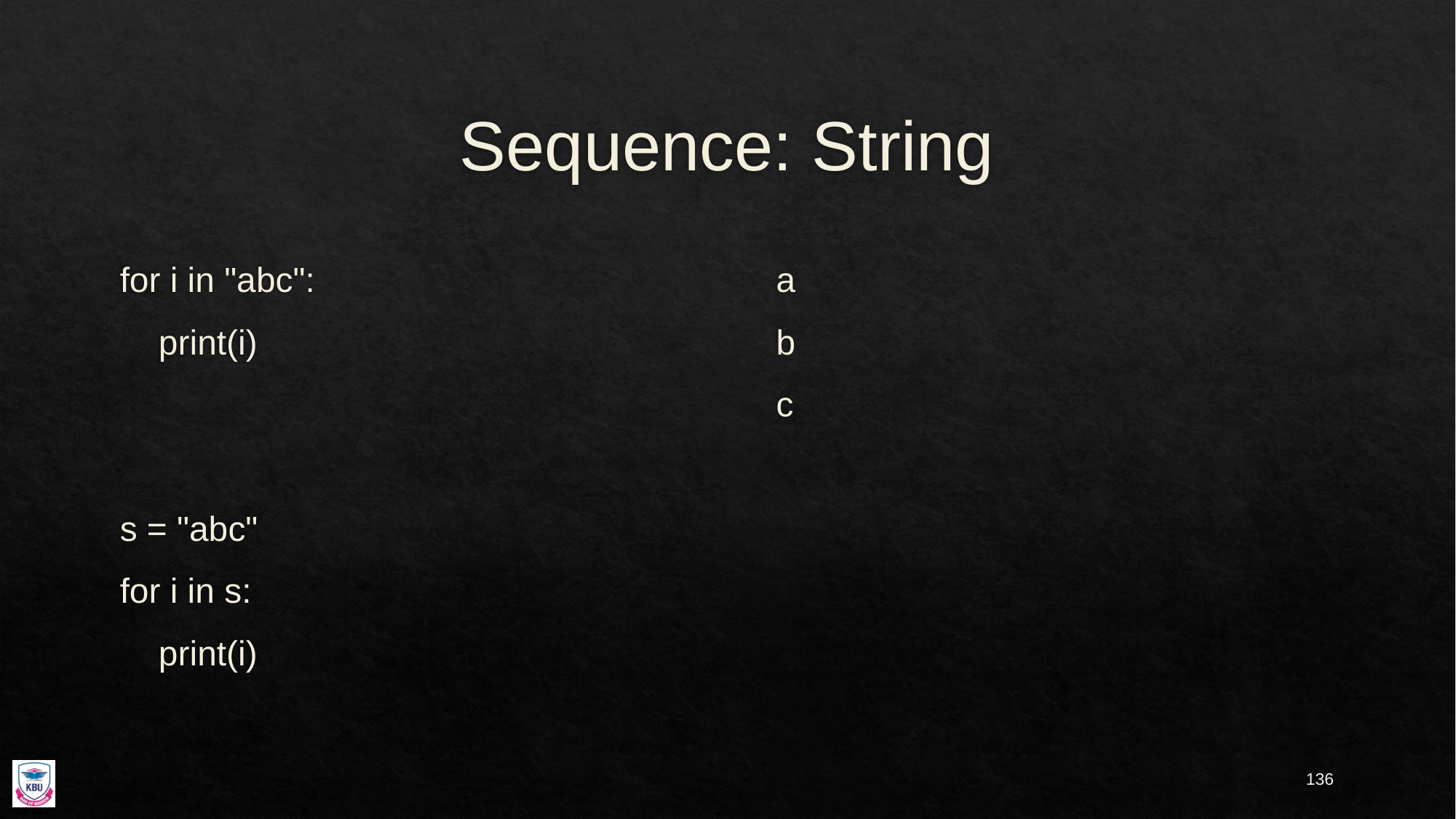

# Sequence: String
for i in "abc":
    print(i)

s = "abc"
for i in s:
    print(i)
a
b
c
136